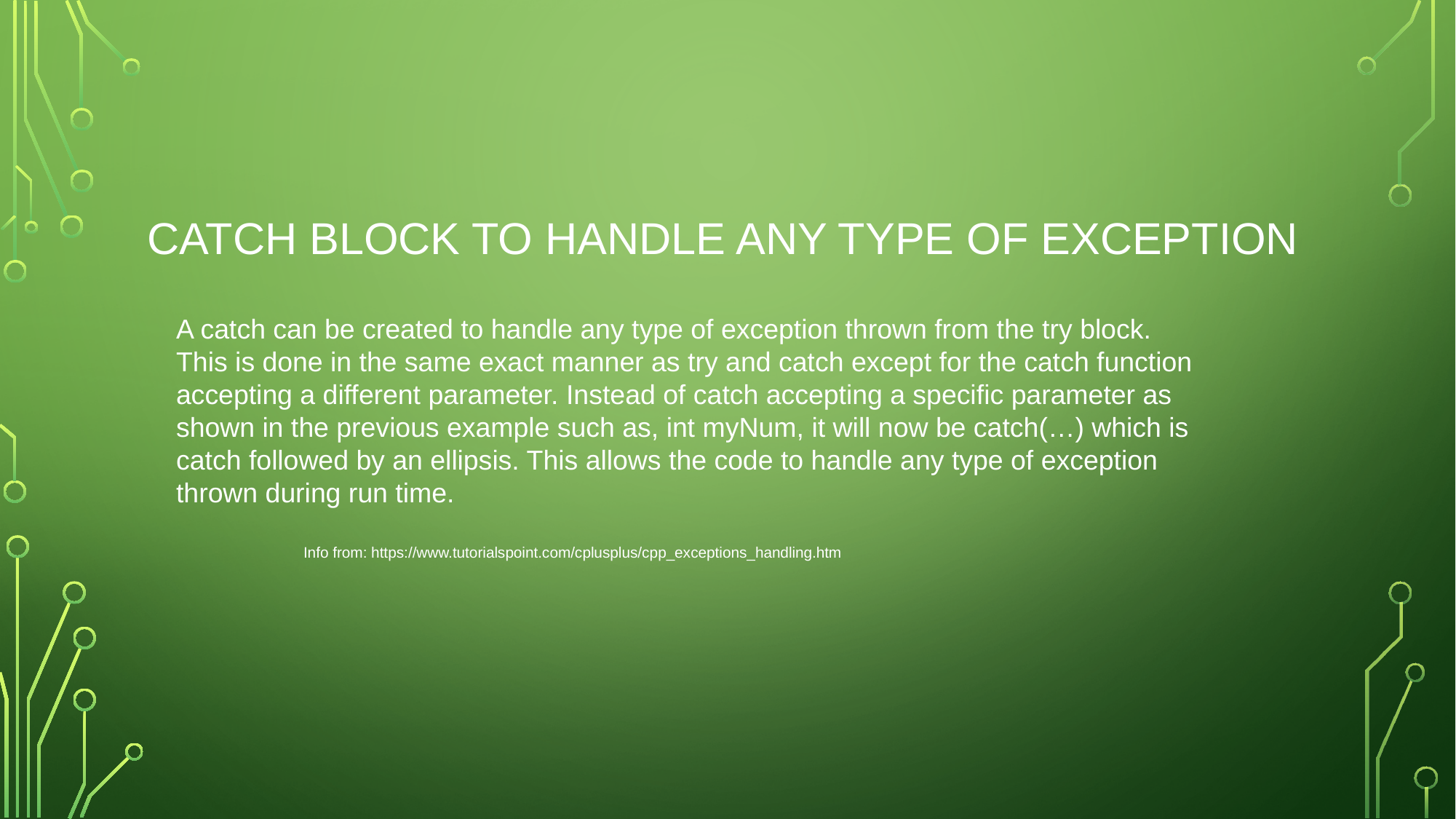

# Catch block to handle any type of exception
A catch can be created to handle any type of exception thrown from the try block. This is done in the same exact manner as try and catch except for the catch function accepting a different parameter. Instead of catch accepting a specific parameter as shown in the previous example such as, int myNum, it will now be catch(…) which is catch followed by an ellipsis. This allows the code to handle any type of exception thrown during run time.
Info from: https://www.tutorialspoint.com/cplusplus/cpp_exceptions_handling.htm